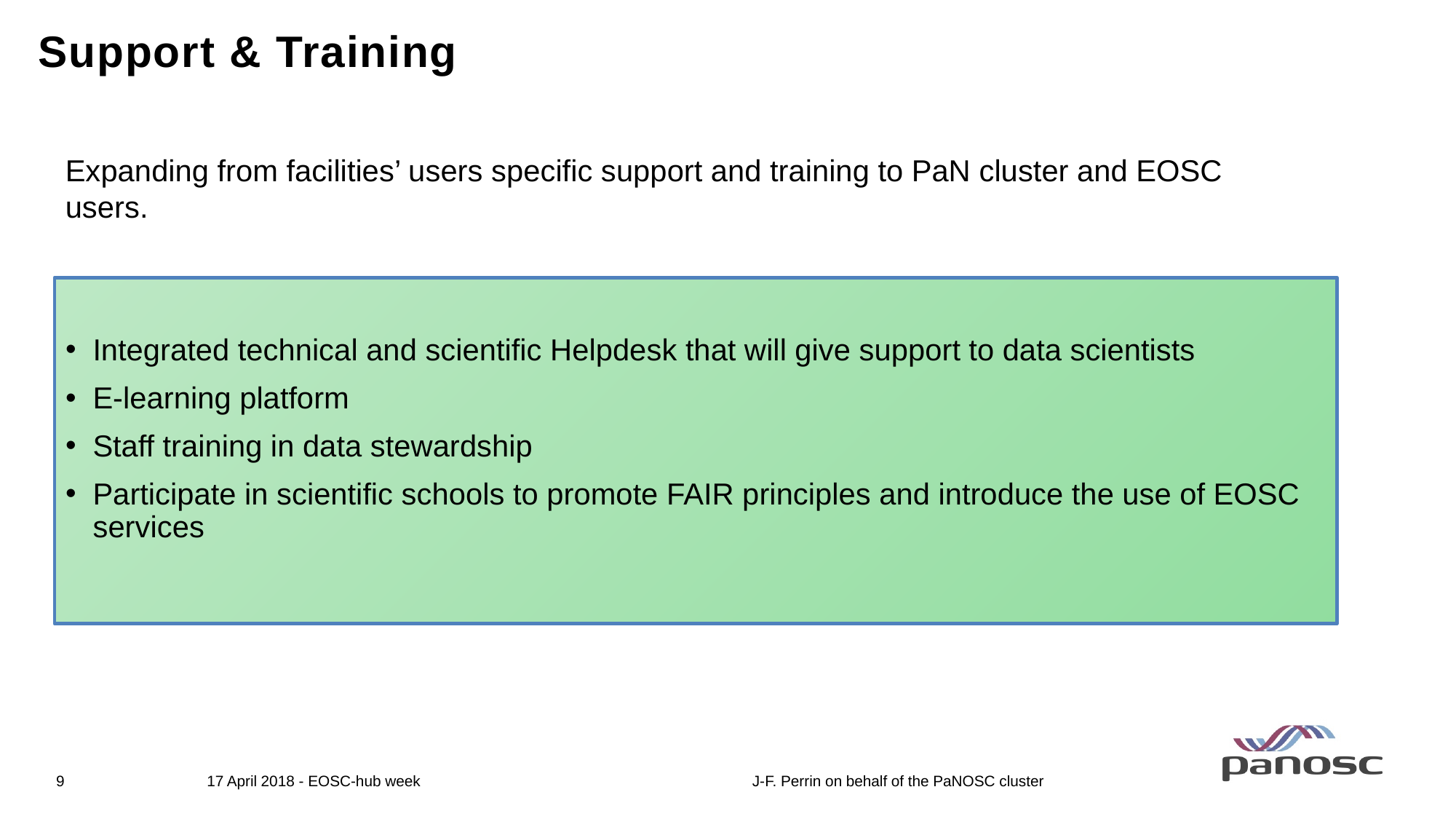

Support & Training
Expanding from facilities’ users specific support and training to PaN cluster and EOSC users.

Integrated technical and scientific Helpdesk that will give support to data scientists
E-learning platform
Staff training in data stewardship
Participate in scientific schools to promote FAIR principles and introduce the use of EOSC services

17 April 2018 - EOSC-hub week
J-F. Perrin on behalf of the PaNOSC cluster